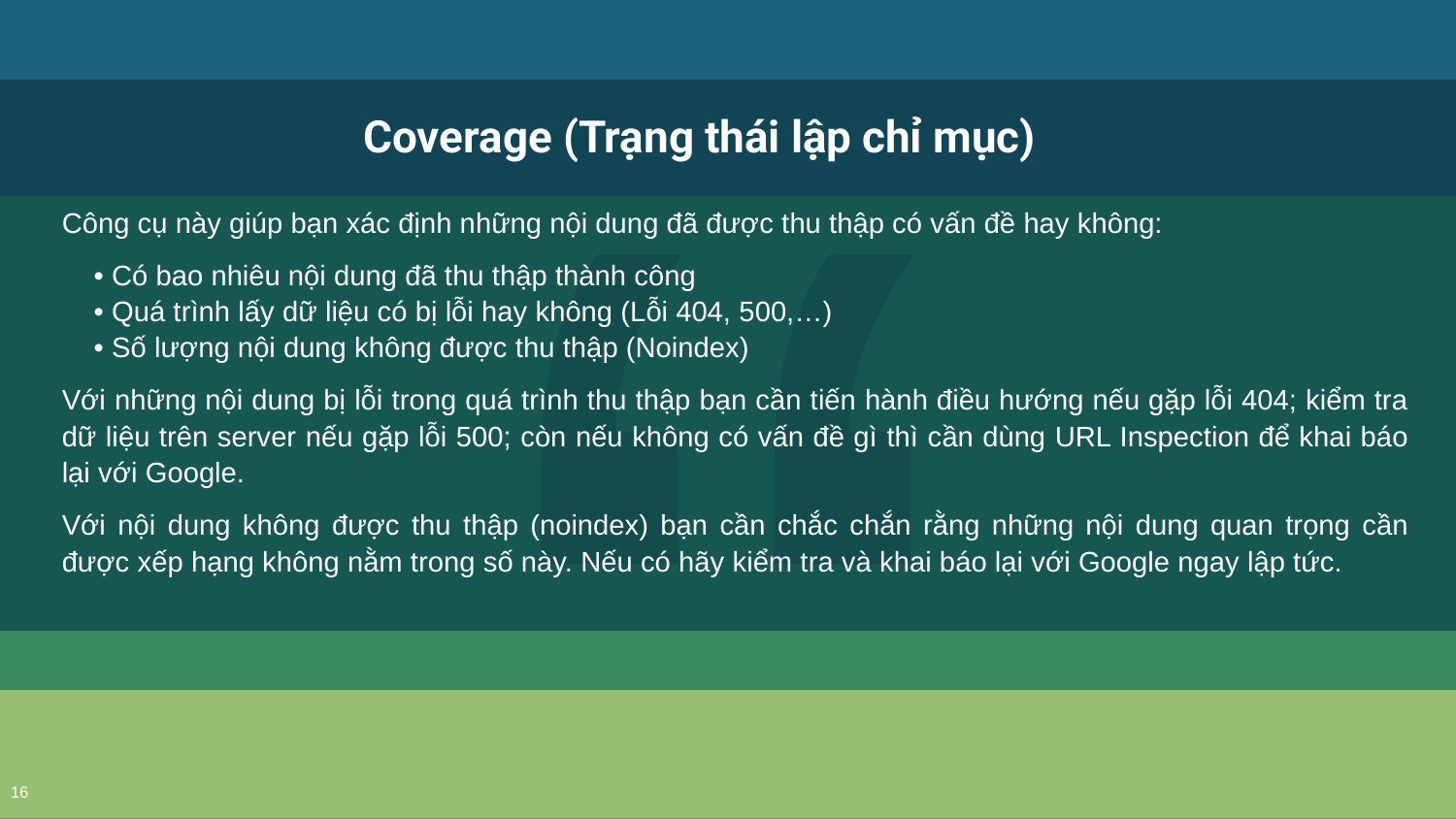

Coverage (Trạng thái lập chỉ mục)
Công cụ này giúp bạn xác định những nội dung đã được thu thập có vấn đề hay không:
    • Có bao nhiêu nội dung đã thu thập thành công
    • Quá trình lấy dữ liệu có bị lỗi hay không (Lỗi 404, 500,…)
    • Số lượng nội dung không được thu thập (Noindex)
Với những nội dung bị lỗi trong quá trình thu thập bạn cần tiến hành điều hướng nếu gặp lỗi 404; kiểm tra dữ liệu trên server nếu gặp lỗi 500; còn nếu không có vấn đề gì thì cần dùng URL Inspection để khai báo lại với Google.
Với nội dung không được thu thập (noindex) bạn cần chắc chắn rằng những nội dung quan trọng cần được xếp hạng không nằm trong số này. Nếu có hãy kiểm tra và khai báo lại với Google ngay lập tức.
16